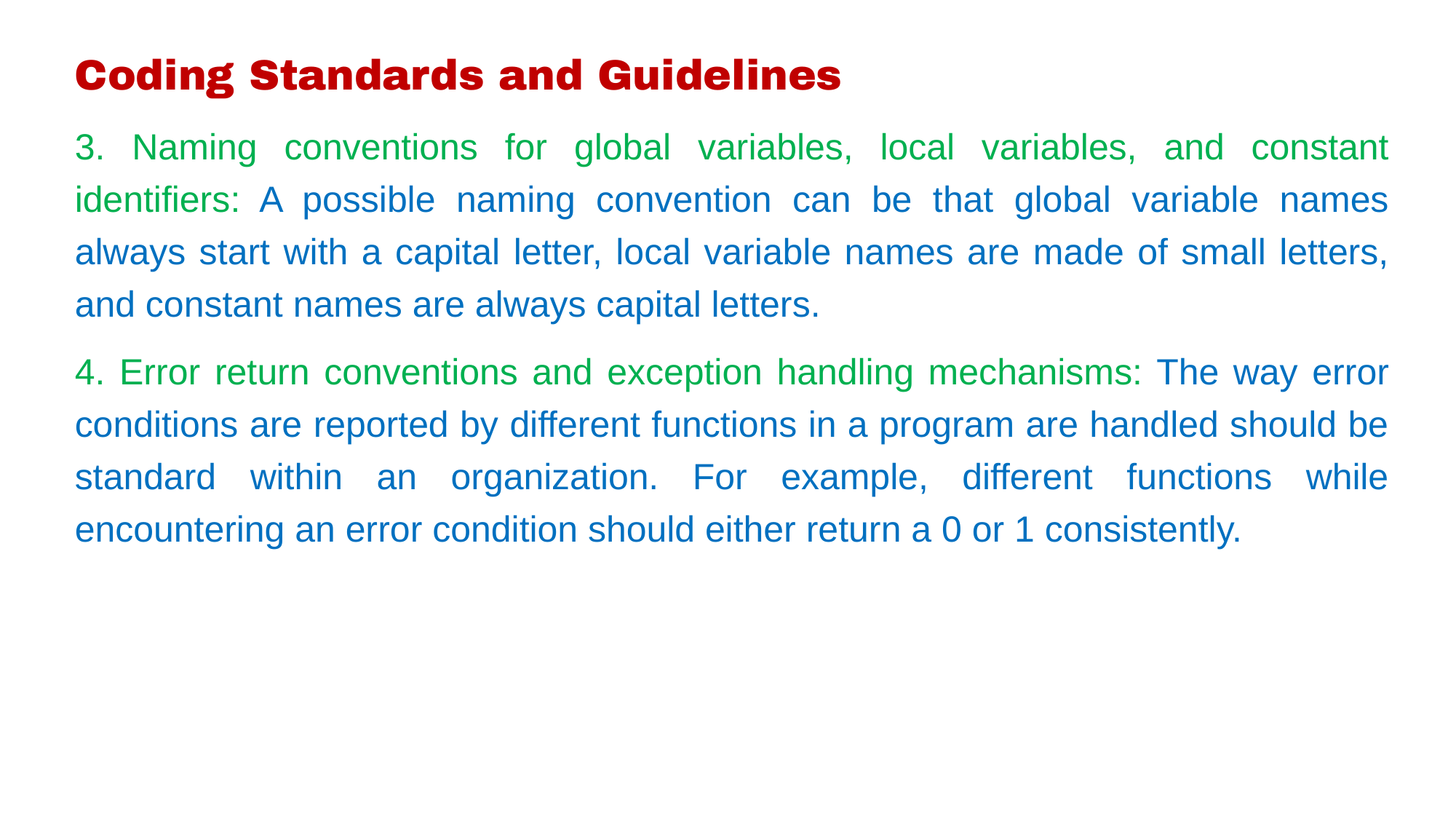

# Coding Standards and Guidelines
3. Naming conventions for global variables, local variables, and constant identifiers: A possible naming convention can be that global variable names always start with a capital letter, local variable names are made of small letters, and constant names are always capital letters.
4. Error return conventions and exception handling mechanisms: The way error conditions are reported by different functions in a program are handled should be standard within an organization. For example, different functions while encountering an error condition should either return a 0 or 1 consistently.